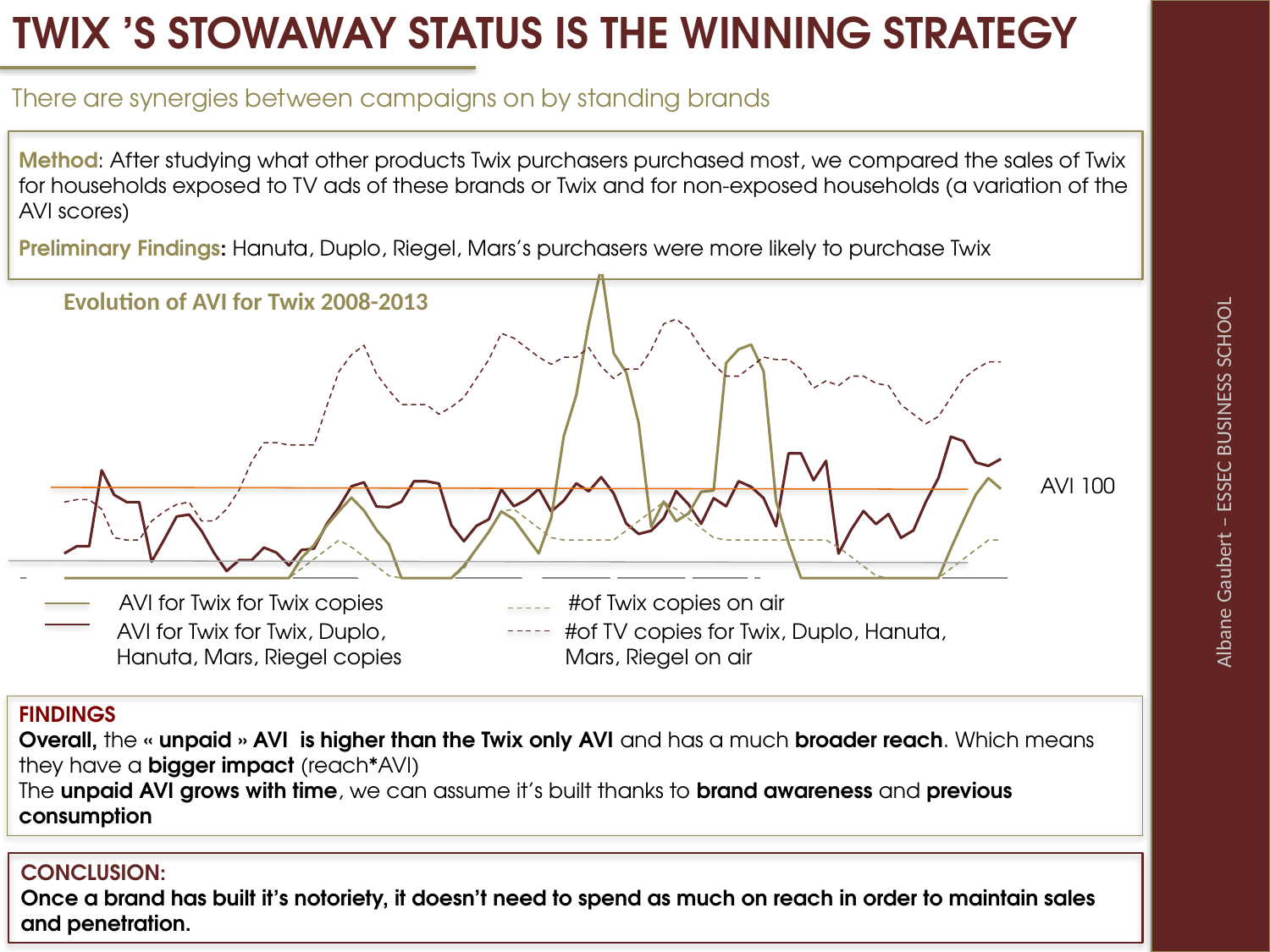

# TWIX ’S STOWAWAY STATUS IS THE WINNING STRATEGY
There are synergies between campaigns on by standing brands

Method: After studying what other products Twix purchasers purchased most, we compared the sales of Twix for households exposed to TV ads of these brands or Twix and for non-exposed households (a variation of the AVI scores)
Preliminary Findings: Hanuta, Duplo, Riegel, Mars’s purchasers were more likely to purchase Twix

### Chart

| Category | AVI 1 | AVI 2 | copy,x,x | copy,y |
|---|---|---|---|---|
Evolution of AVI for Twix 2008-2013
Albane Gaubert – ESSEC BUSINESS SCHOOL
AVI 100
AVI for Twix for Twix copies
#of Twix copies on air
#of TV copies for Twix, Duplo, Hanuta, Mars, Riegel on air
AVI for Twix for Twix, Duplo, Hanuta, Mars, Riegel copies
FINDINGS
Overall, the « unpaid » AVI  is higher than the Twix only AVI and has a much broader reach. Which means they have a bigger impact (reach*AVI)
The unpaid AVI grows with time, we can assume it’s built thanks to brand awareness and previous consumption

CONCLUSION:
Once a brand has built it’s notoriety, it doesn’t need to spend as much on reach in order to maintain sales and penetration.